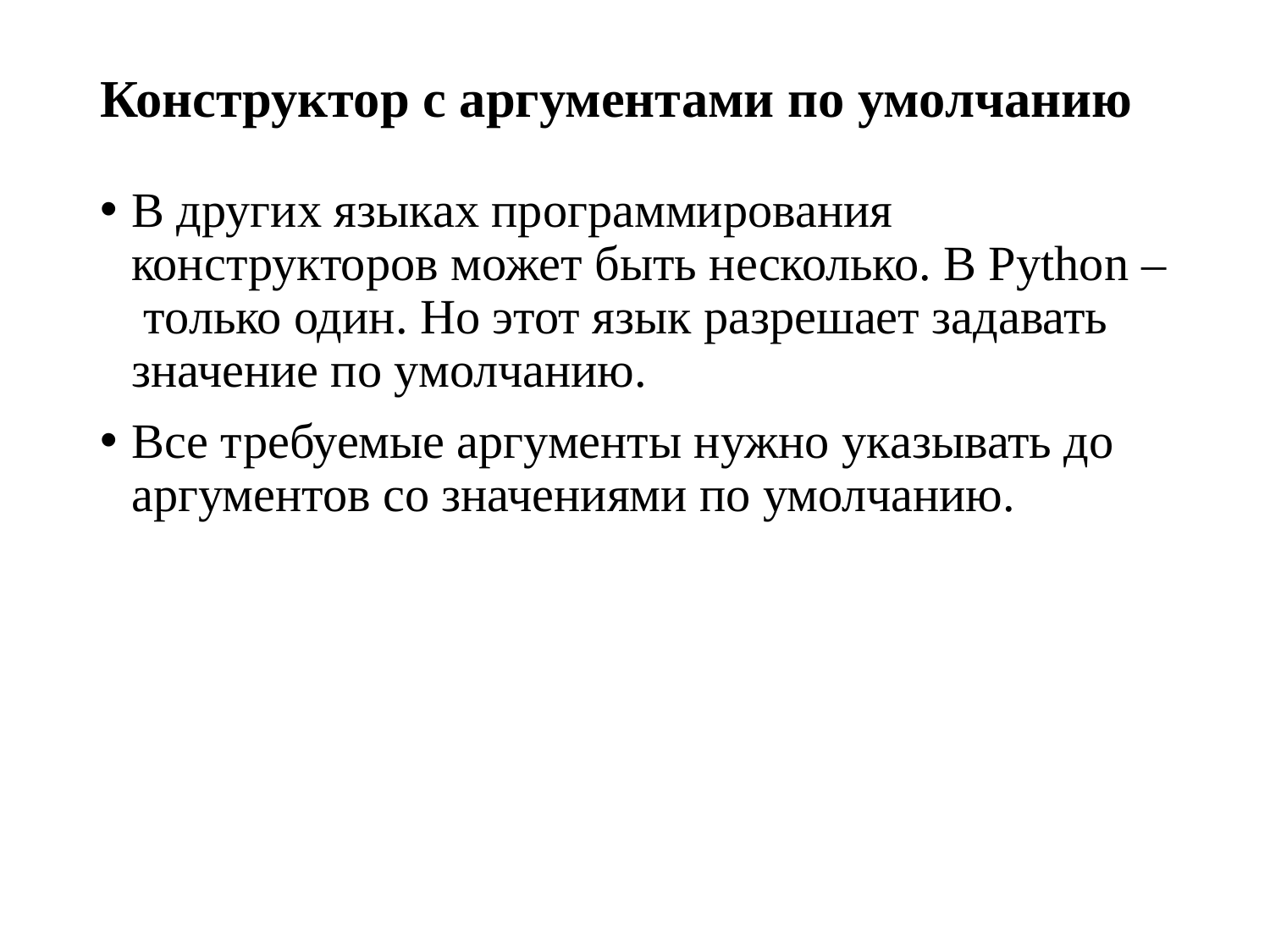

# Конструктор с аргументами по умолчанию
В других языках программирования конструкторов может быть несколько. В Python –  только один. Но этот язык разрешает задавать значение по умолчанию.
Все требуемые аргументы нужно указывать до аргументов со значениями по умолчанию.